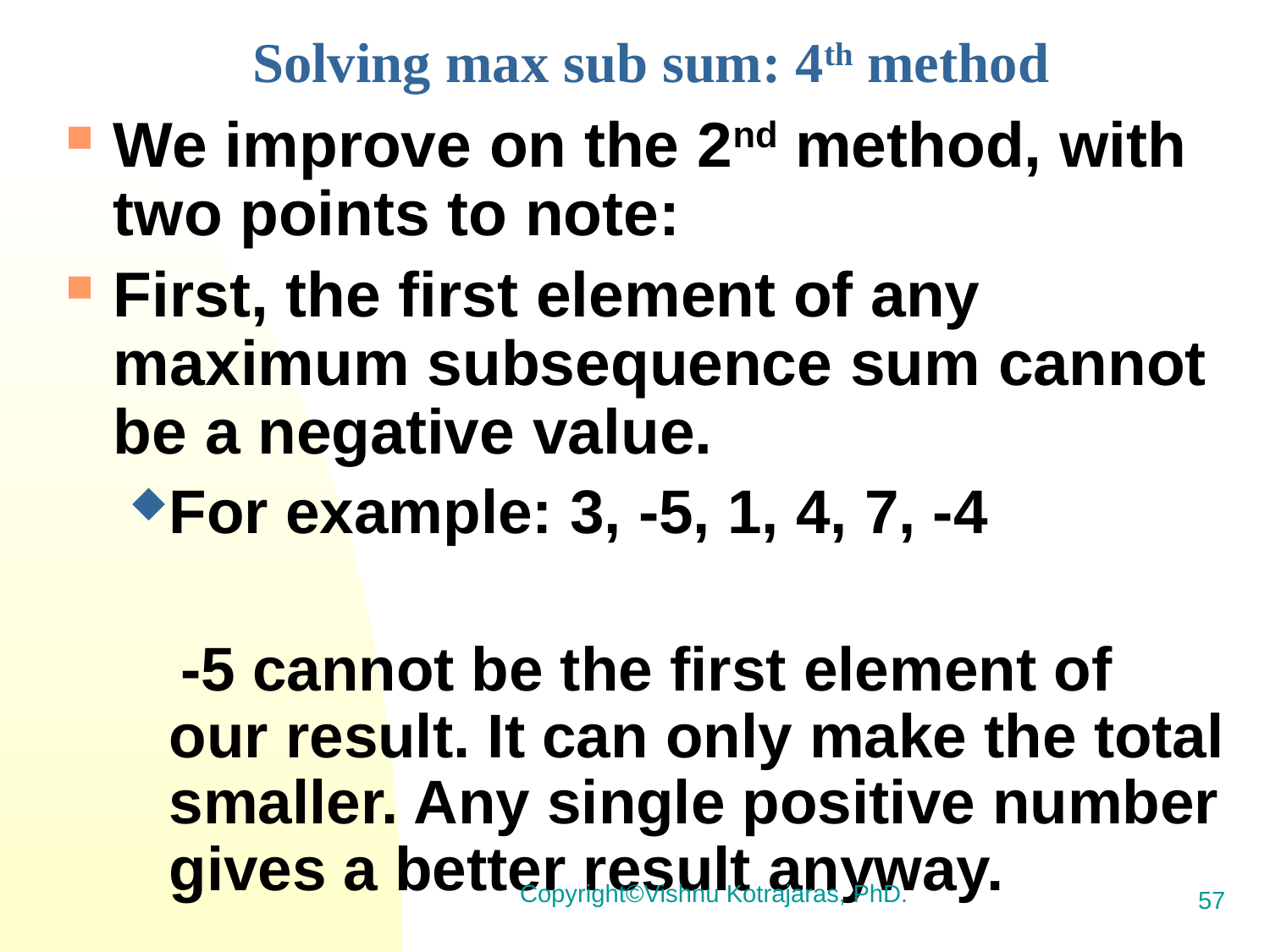

Solving max sub sum: 4th method
We improve on the 2nd method, with two points to note:
First, the first element of any maximum subsequence sum cannot be a negative value.
For example: 3, -5, 1, 4, 7, -4

   -5 cannot be the first element of our result. It can only make the total smaller. Any single positive number gives a better result anyway.
Copyright©Vishnu Kotrajaras, PhD.
57